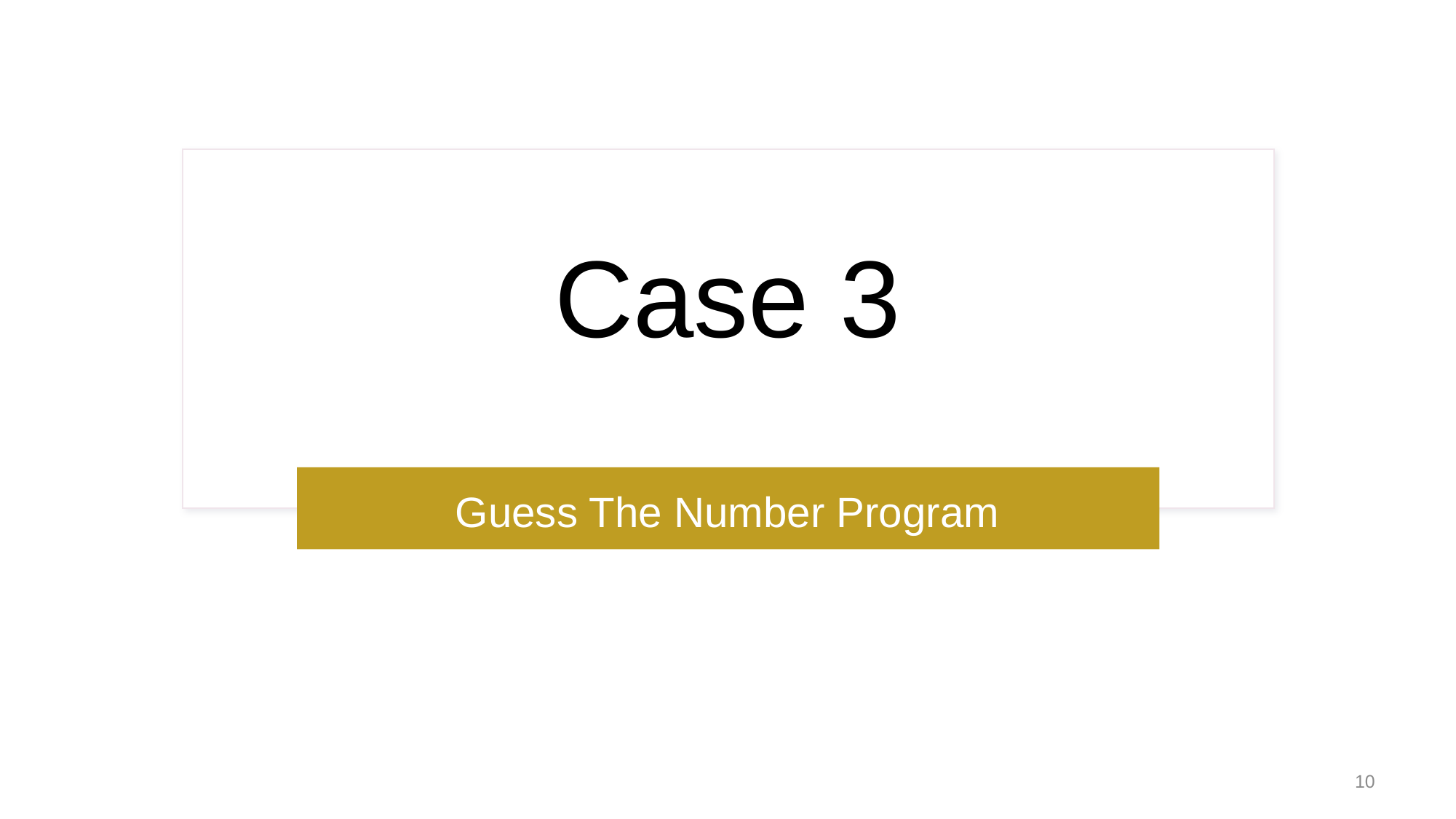

# Case 3

Guess The Number Program

10